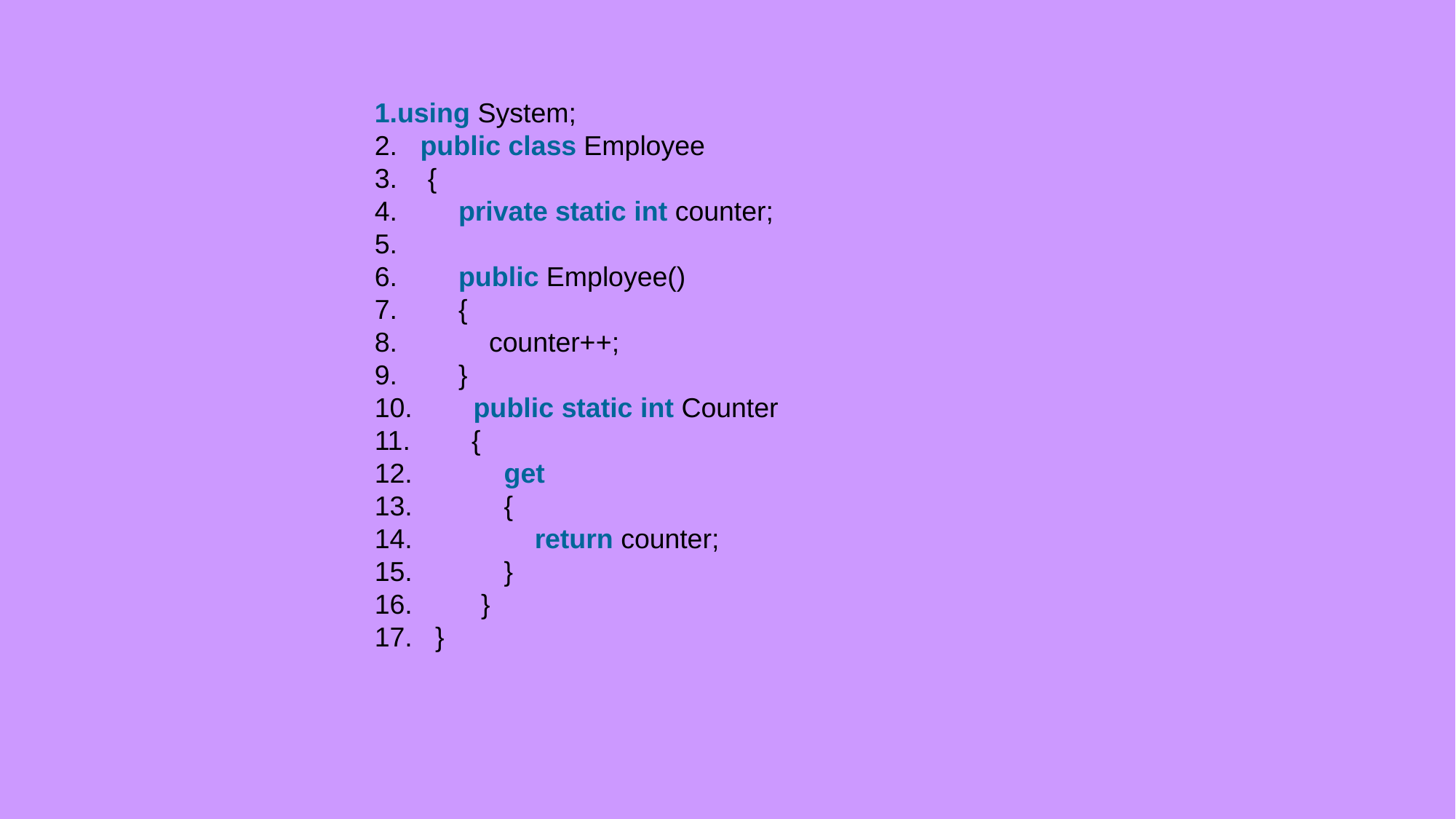

using System;
   public class Employee
    {
        private static int counter;

        public Employee()
        {
            counter++;
        }
        public static int Counter
        {
            get
            {
                return counter;
            }
         }
   }